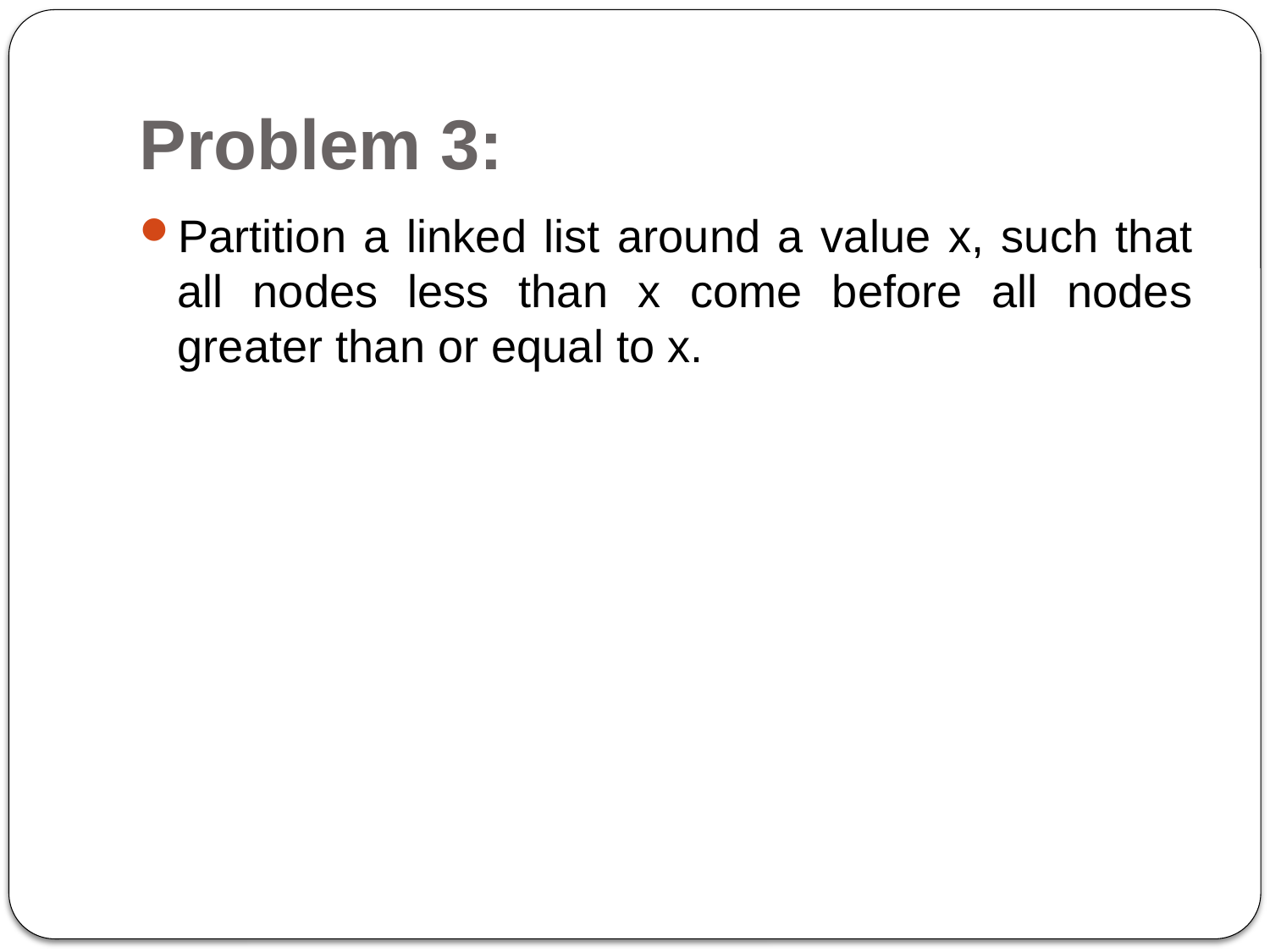

# Problem 3:
Partition a linked list around a value x, such that all nodes less than x come before all nodes greater than or equal to x.